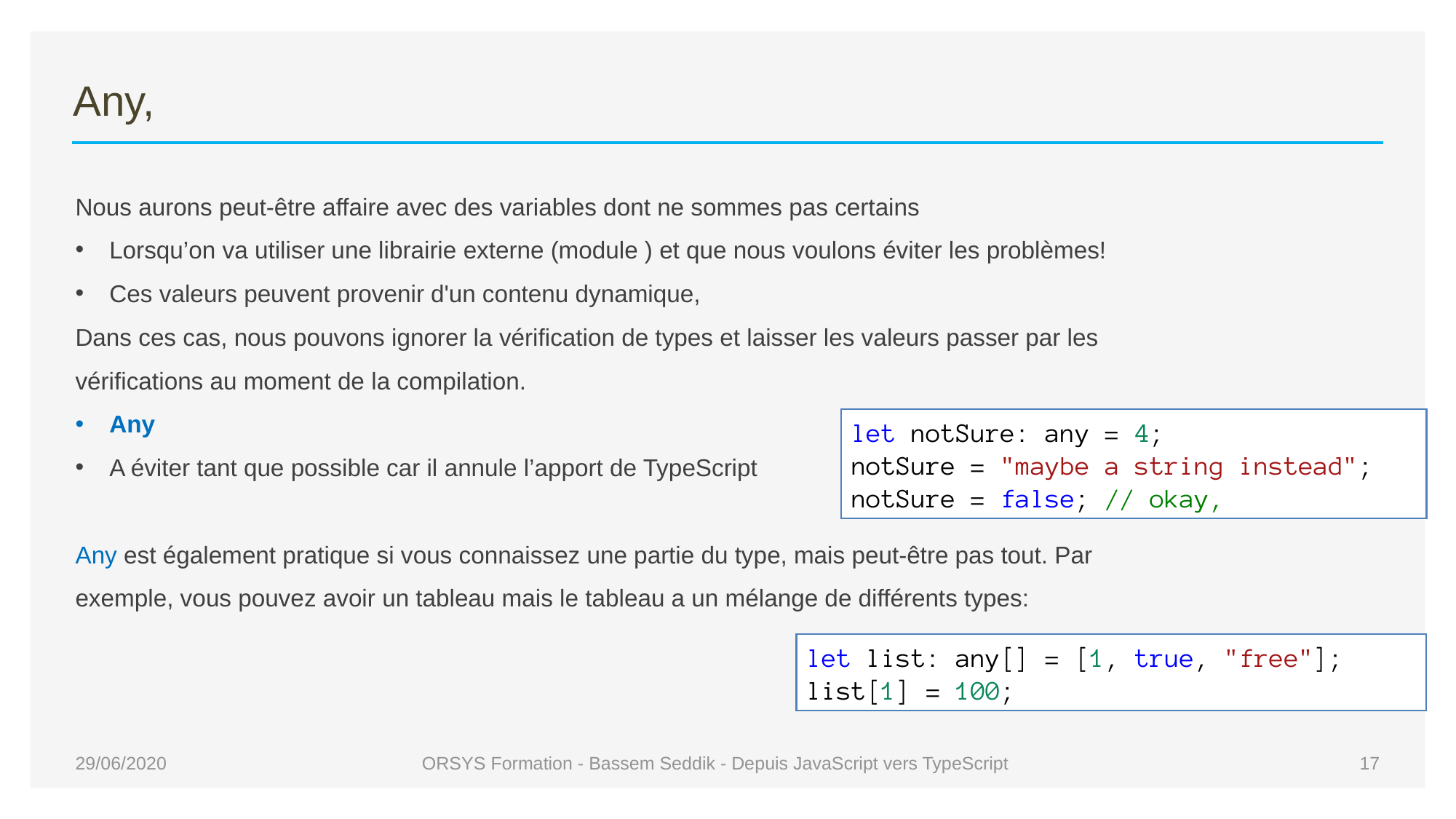

# Any,
Nous aurons peut-être affaire avec des variables dont ne sommes pas certains
Lorsqu’on va utiliser une librairie externe (module ) et que nous voulons éviter les problèmes!
Ces valeurs peuvent provenir d'un contenu dynamique,
Dans ces cas, nous pouvons ignorer la vérification de types et laisser les valeurs passer par les vérifications au moment de la compilation.
Any
A éviter tant que possible car il annule l’apport de TypeScript

Any est également pratique si vous connaissez une partie du type, mais peut-être pas tout. Par exemple, vous pouvez avoir un tableau mais le tableau a un mélange de différents types:

let notSure: any = 4;
notSure = "maybe a string instead";
notSure = false; // okay,
let list: any[] = [1, true, "free"];
list[1] = 100;
29/06/2020
ORSYS Formation - Bassem Seddik - Depuis JavaScript vers TypeScript
17